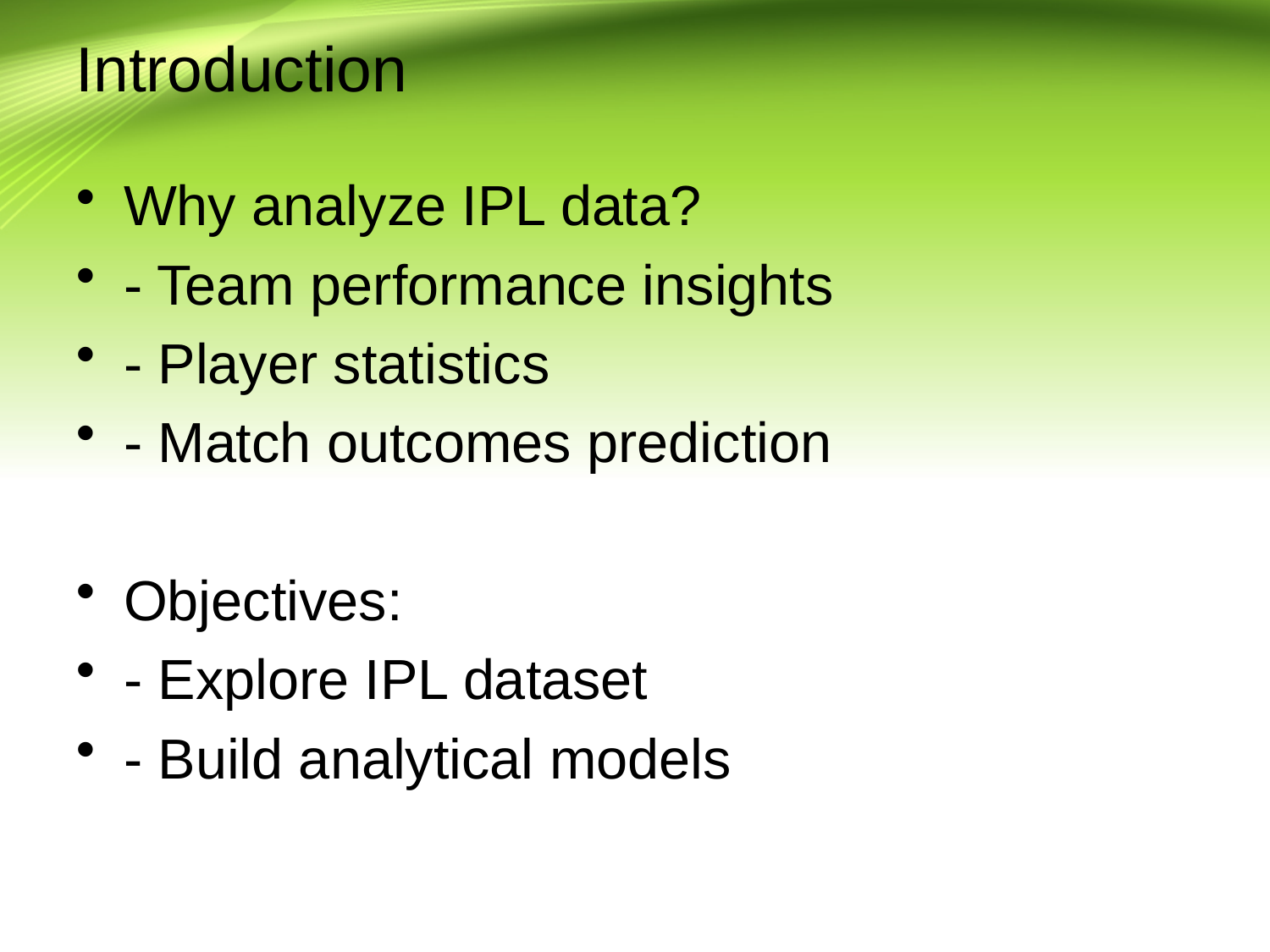

# Introduction
Why analyze IPL data?
- Team performance insights
- Player statistics
- Match outcomes prediction

Objectives:
- Explore IPL dataset
- Build analytical models